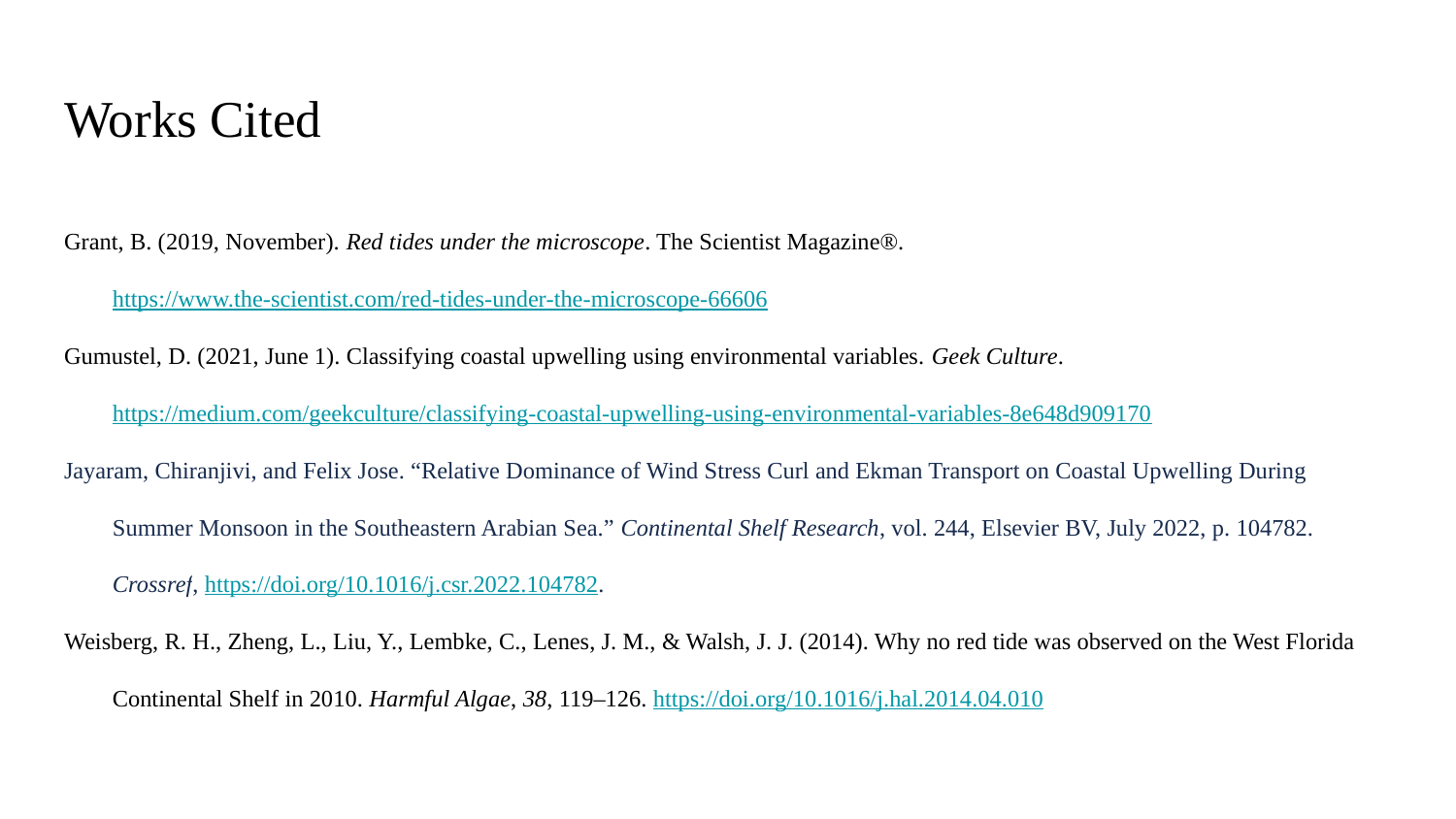

# Works Cited
Grant, B. (2019, November). Red tides under the microscope. The Scientist Magazine®. https://www.the-scientist.com/red-tides-under-the-microscope-66606
Gumustel, D. (2021, June 1). Classifying coastal upwelling using environmental variables. Geek Culture. https://medium.com/geekculture/classifying-coastal-upwelling-using-environmental-variables-8e648d909170
Jayaram, Chiranjivi, and Felix Jose. “Relative Dominance of Wind Stress Curl and Ekman Transport on Coastal Upwelling During Summer Monsoon in the Southeastern Arabian Sea.” Continental Shelf Research, vol. 244, Elsevier BV, July 2022, p. 104782. Crossref, https://doi.org/10.1016/j.csr.2022.104782.
Weisberg, R. H., Zheng, L., Liu, Y., Lembke, C., Lenes, J. M., & Walsh, J. J. (2014). Why no red tide was observed on the West Florida Continental Shelf in 2010. Harmful Algae, 38, 119–126. https://doi.org/10.1016/j.hal.2014.04.010